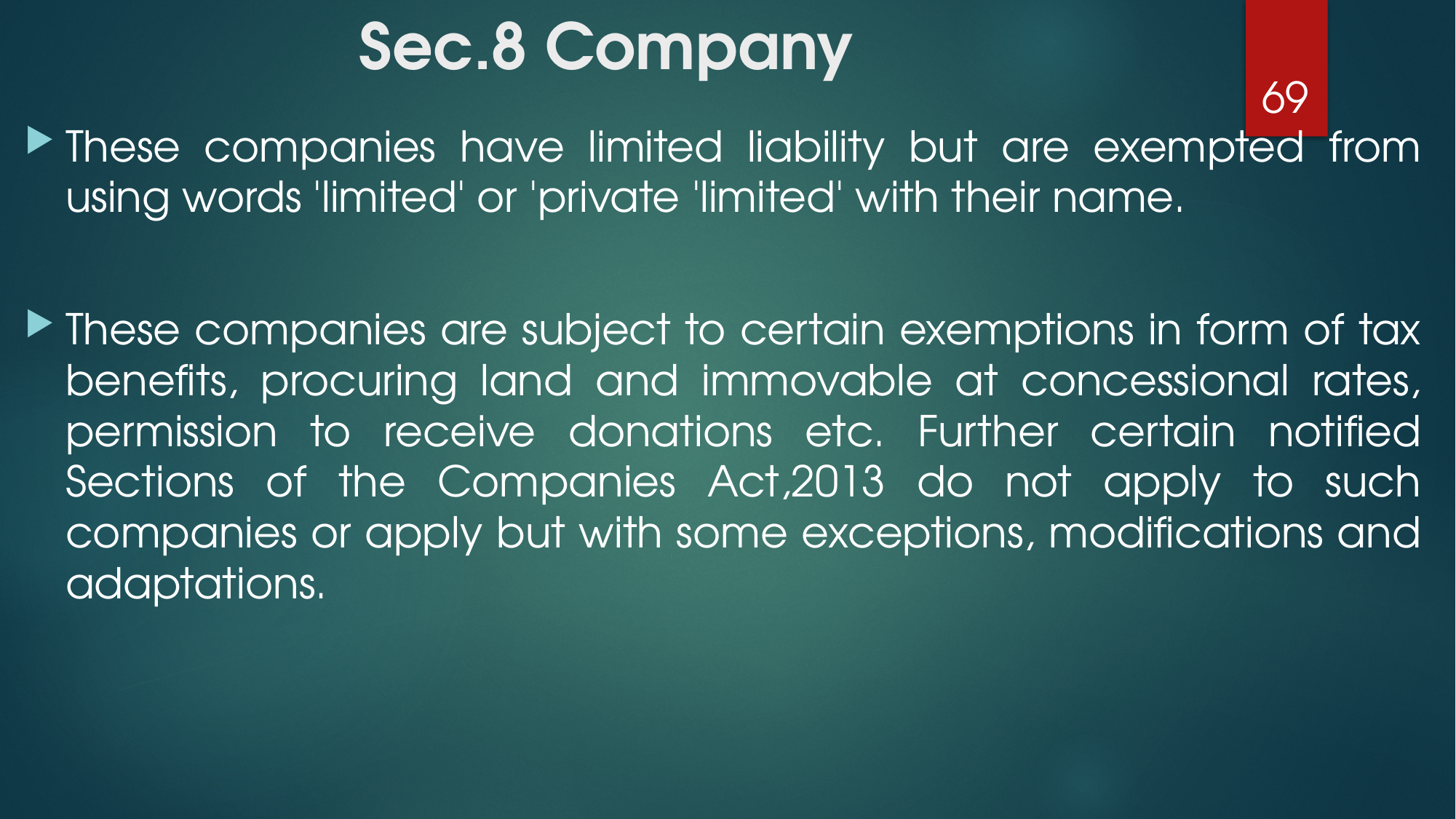

# Sec.8 Company
69
These companies have limited liability but are exempted from using words 'limited' or 'private 'limited' with their name.

These companies are subject to certain exemptions in form of tax benefits, procuring land and immovable at concessional rates, permission to receive donations etc. Further certain notified Sections of the Companies Act,2013 do not apply to such companies or apply but with some exceptions, modifications and adaptations.